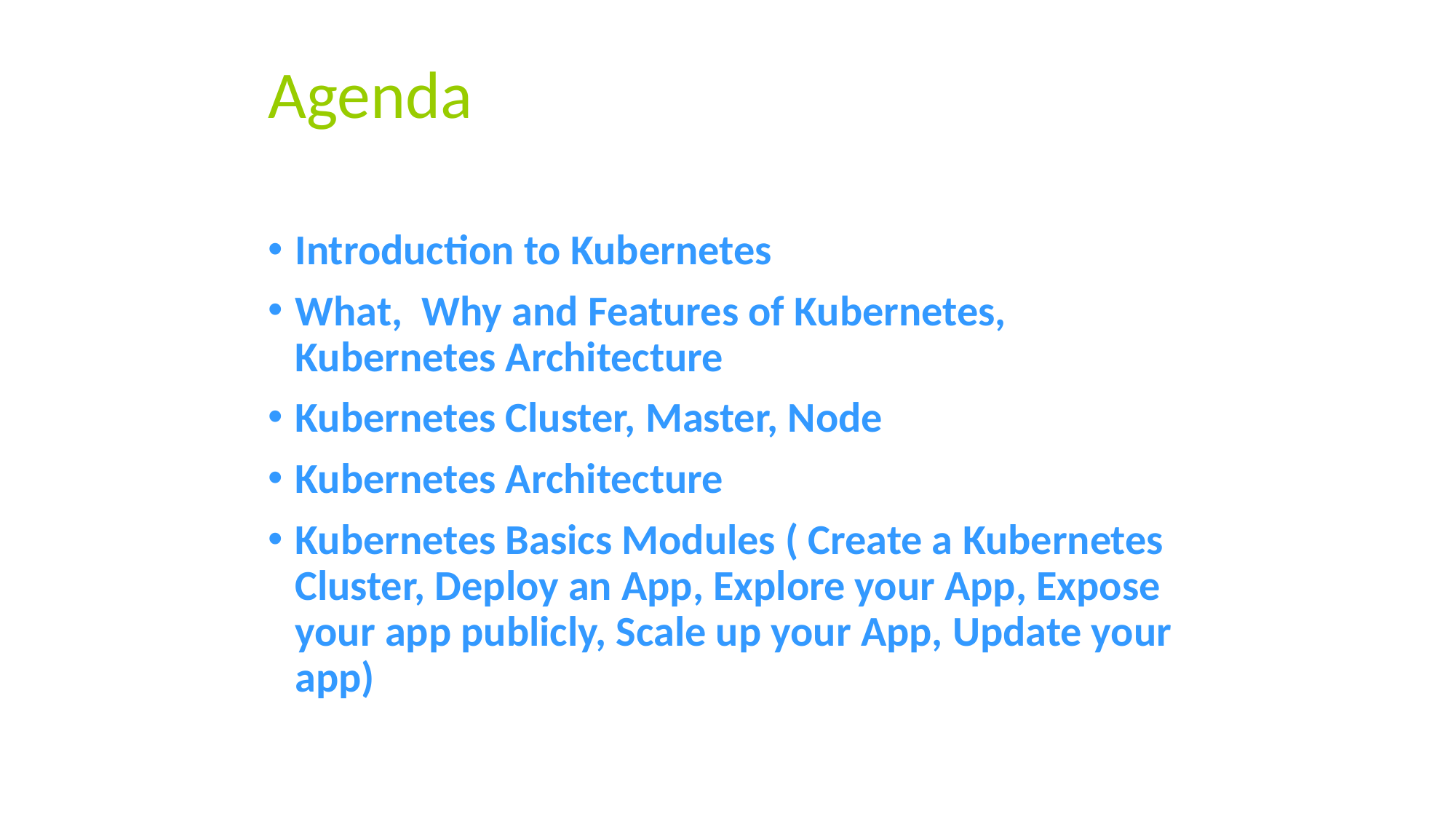

# Agenda
Introduction to Kubernetes
What,  Why and Features of Kubernetes, Kubernetes Architecture
Kubernetes Cluster, Master, Node
Kubernetes Architecture
Kubernetes Basics Modules ( Create a Kubernetes Cluster, Deploy an App, Explore your App, Expose your app publicly, Scale up your App, Update your app)